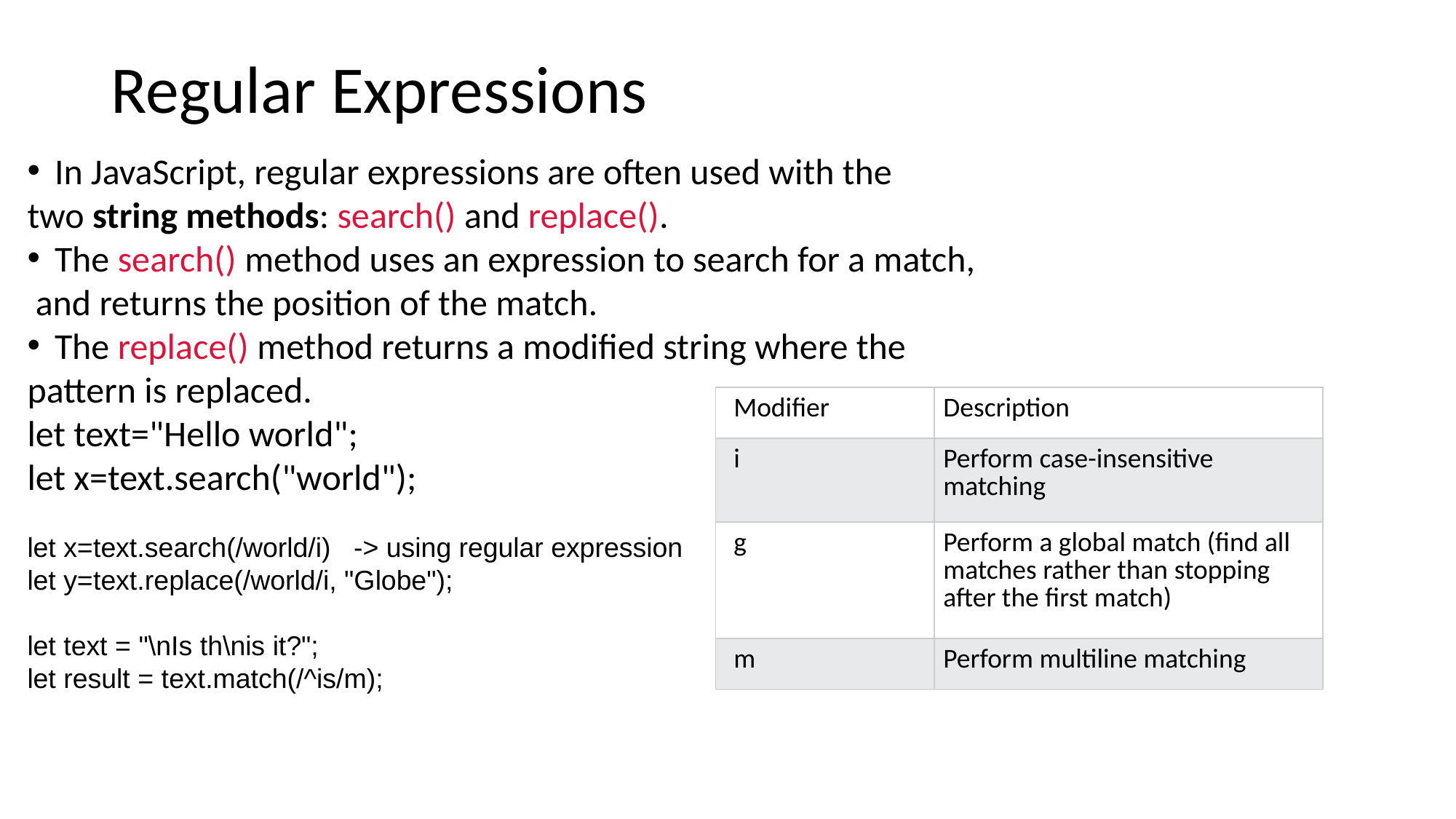

# Regular Expressions
In JavaScript, regular expressions are often used with the
two string methods: search() and replace().
The search() method uses an expression to search for a match,
 and returns the position of the match.
The replace() method returns a modified string where the
pattern is replaced.
let text="Hello world";
let x=text.search("world");

let x=text.search(/world/i)   -> using regular expression
let y=text.replace(/world/i, "Globe");

let text = "\nIs th\nis it?";
let result = text.match(/^is/m);

| Modifier | Description |
| --- | --- |
| i | Perform case-insensitive matching |
| g | Perform a global match (find all matches rather than stopping after the first match) |
| m | Perform multiline matching |